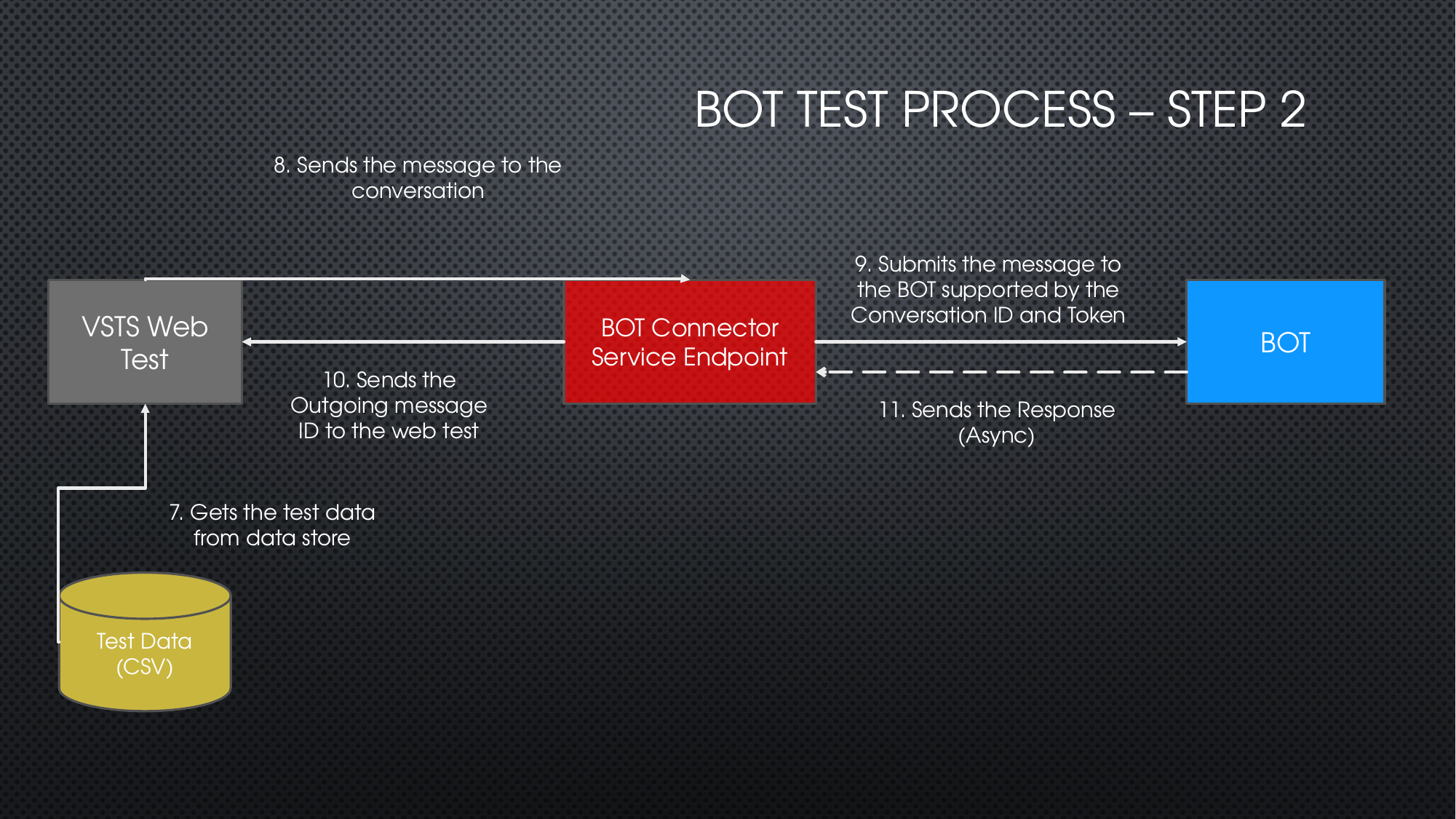

# Bot Test process – Step 2
8. Sends the message to the conversation
9. Submits the message to the BOT supported by the Conversation ID and Token
VSTS Web Test
BOT Connector Service Endpoint
BOT
10. Sends the Outgoing message ID to the web test
11. Sends the Response (Async)
7. Gets the test data from data store
Test Data (CSV)